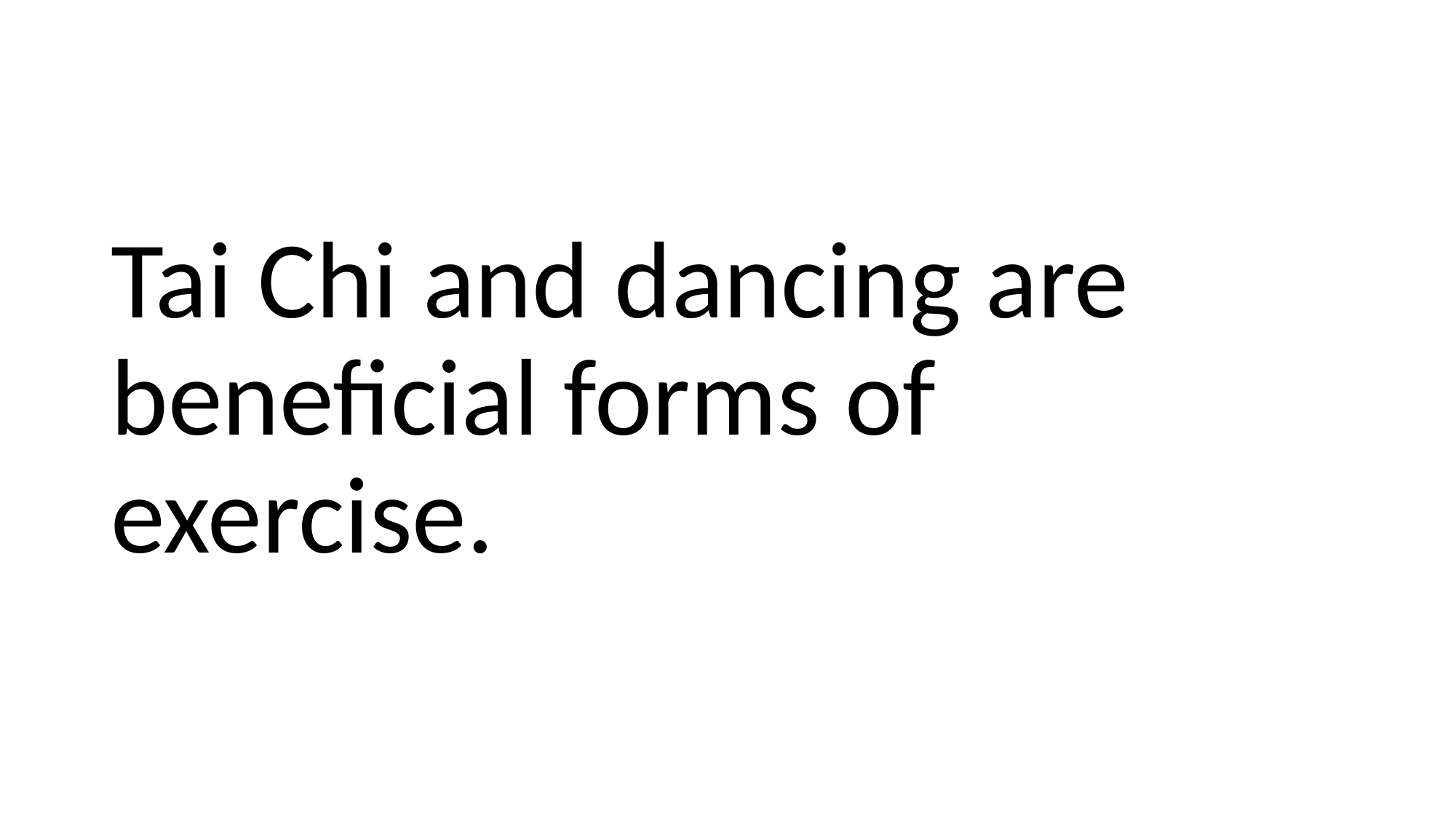

#
Tai Chi and dancing are beneficial forms of exercise.